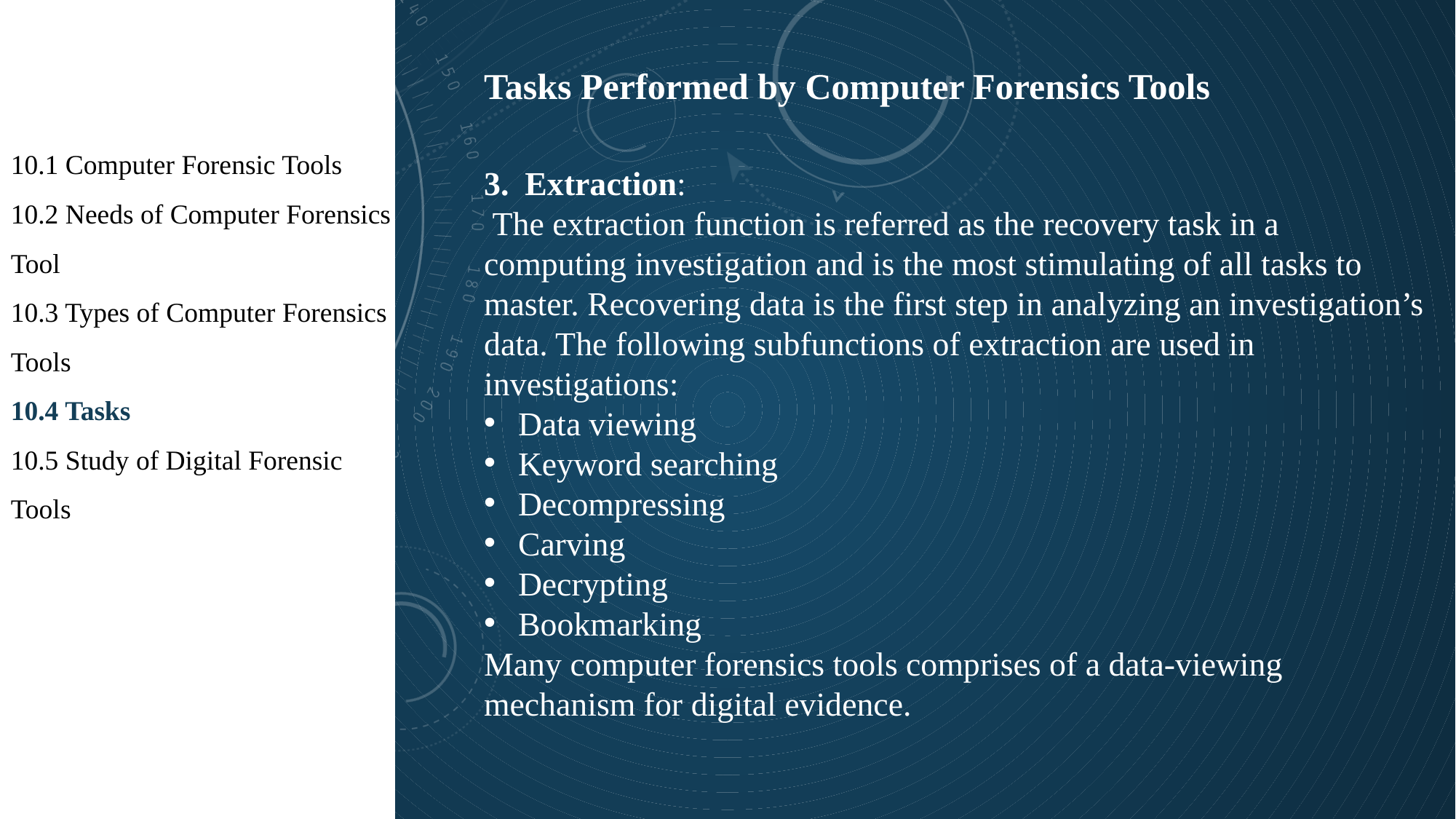

1
Tasks Performed by Computer Forensics Tools
10.1 Computer Forensic Tools
10.2 Needs of Computer Forensics Tool
10.3 Types of Computer Forensics Tools
10.4 Tasks
10.5 Study of Digital Forensic Tools
Extraction:
 The extraction function is referred as the recovery task in a computing investigation and is the most stimulating of all tasks to master. Recovering data is the first step in analyzing an investigation’s data. The following subfunctions of extraction are used in investigations:
Data viewing
Keyword searching
Decompressing
Carving
Decrypting
Bookmarking
Many computer forensics tools comprises of a data-viewing mechanism for digital evidence.